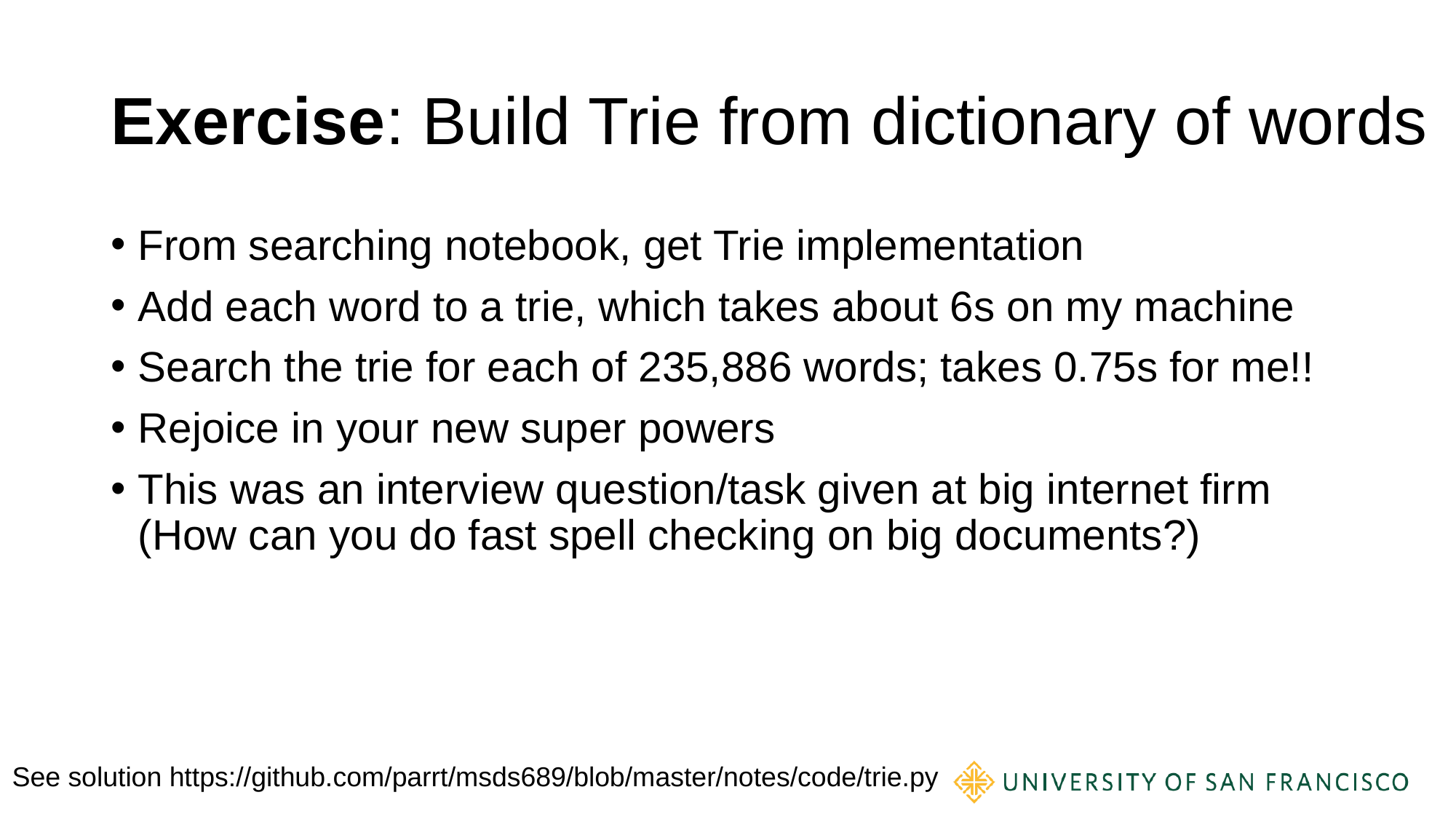

# Exercise: Build Trie from dictionary of words
From searching notebook, get Trie implementation
Add each word to a trie, which takes about 6s on my machine
Search the trie for each of 235,886 words; takes 0.75s for me!!
Rejoice in your new super powers
This was an interview question/task given at big internet firm
(How can you do fast spell checking on big documents?)
See solution https://github.com/parrt/msds689/blob/master/notes/code/trie.py